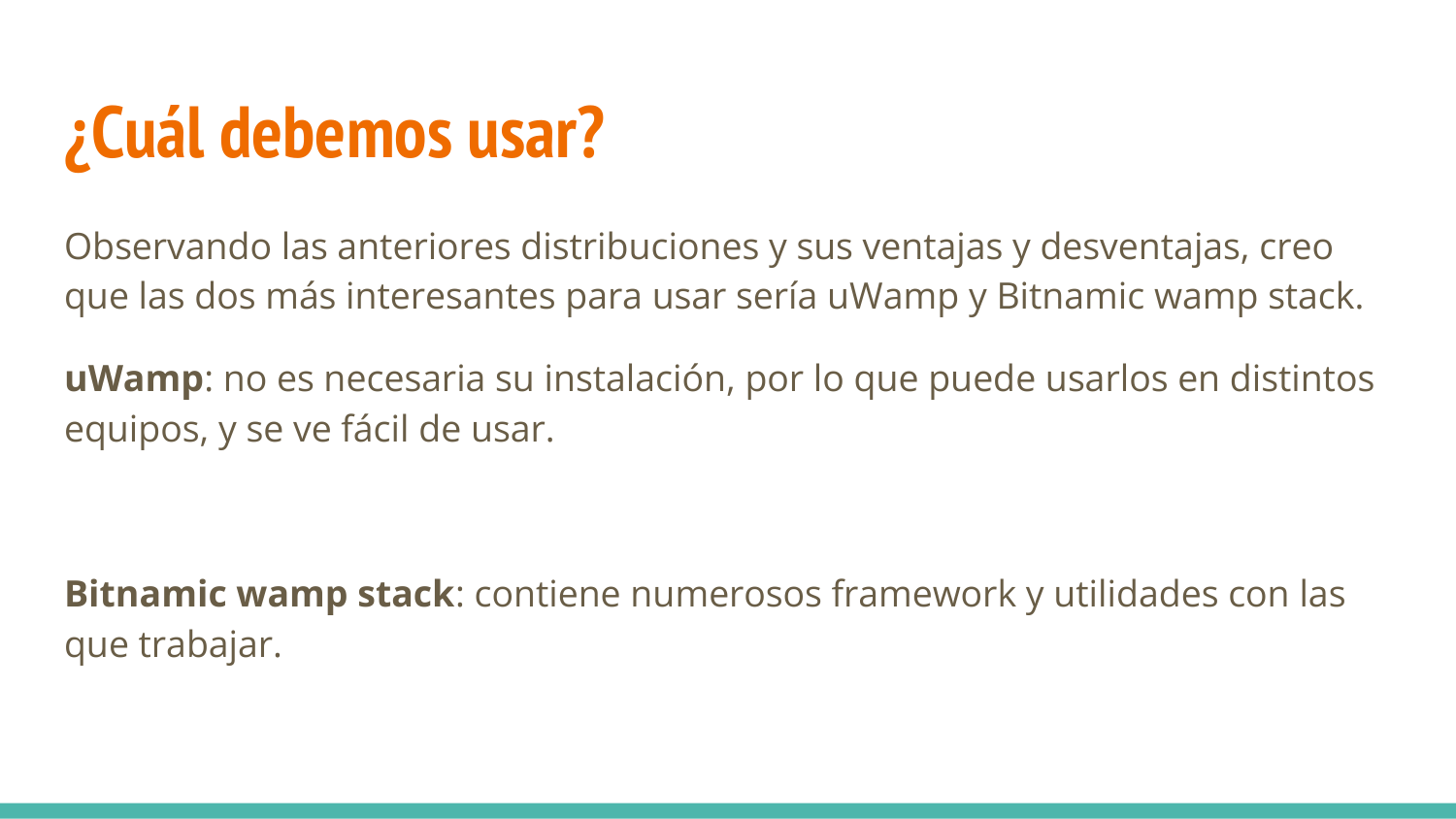

# ¿Cuál debemos usar?
Observando las anteriores distribuciones y sus ventajas y desventajas, creo que las dos más interesantes para usar sería uWamp y Bitnamic wamp stack.
uWamp: no es necesaria su instalación, por lo que puede usarlos en distintos equipos, y se ve fácil de usar.

Bitnamic wamp stack: contiene numerosos framework y utilidades con las que trabajar.